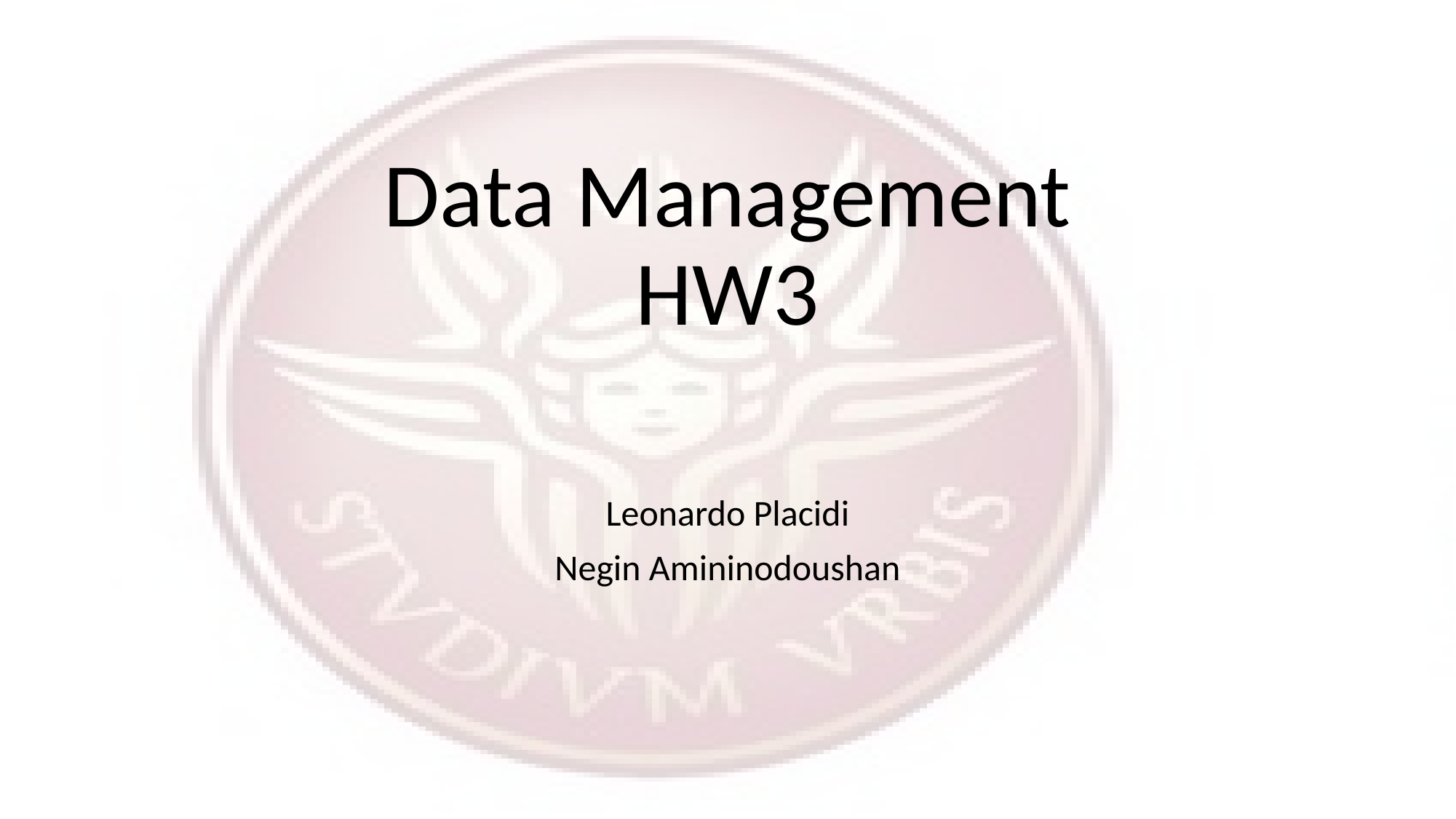

# Data Management HW3

Leonardo Placidi
Negin Amininodoushan